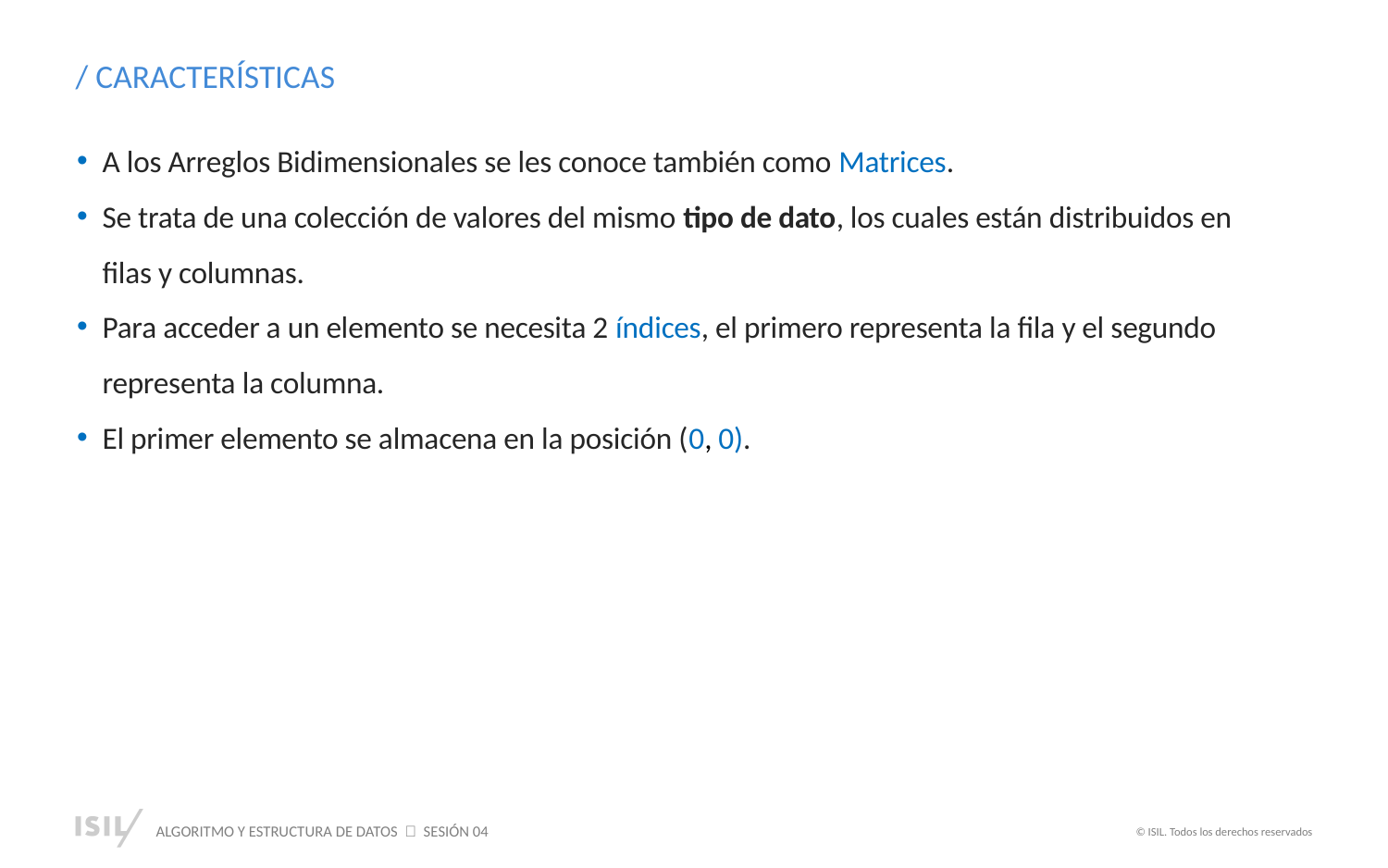

/ CARACTERÍSTICAS
A los Arreglos Bidimensionales se les conoce también como Matrices.
Se trata de una colección de valores del mismo tipo de dato, los cuales están distribuidos en filas y columnas.
Para acceder a un elemento se necesita 2 índices, el primero representa la fila y el segundo representa la columna.
El primer elemento se almacena en la posición (0, 0).